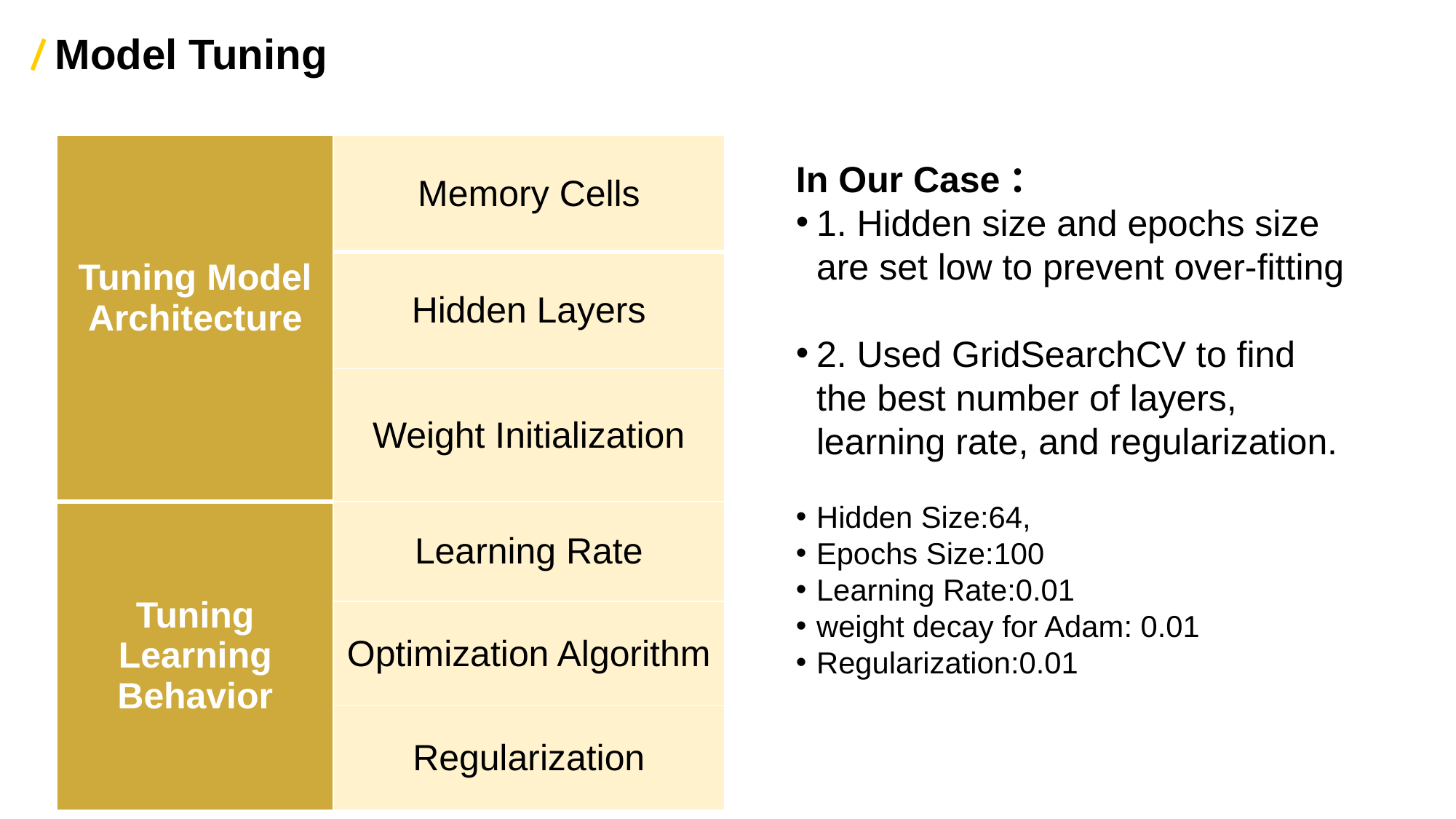

Model Tuning

| Tuning Model Architecture | Memory Cells |
| --- | --- |
|  | Hidden Layers |
|  | Weight Initialization |
| Tuning Learning Behavior | Learning Rate |
|  | Optimization Algorithm |
|  | Regularization |
In Our Case：
1. Hidden size and epochs size are set low to prevent over-fitting

2. Used GridSearchCV to find the best number of layers, learning rate, and regularization.

Hidden Size:64,
Epochs Size:100
Learning Rate:0.01
weight decay for Adam: 0.01
Regularization:0.01